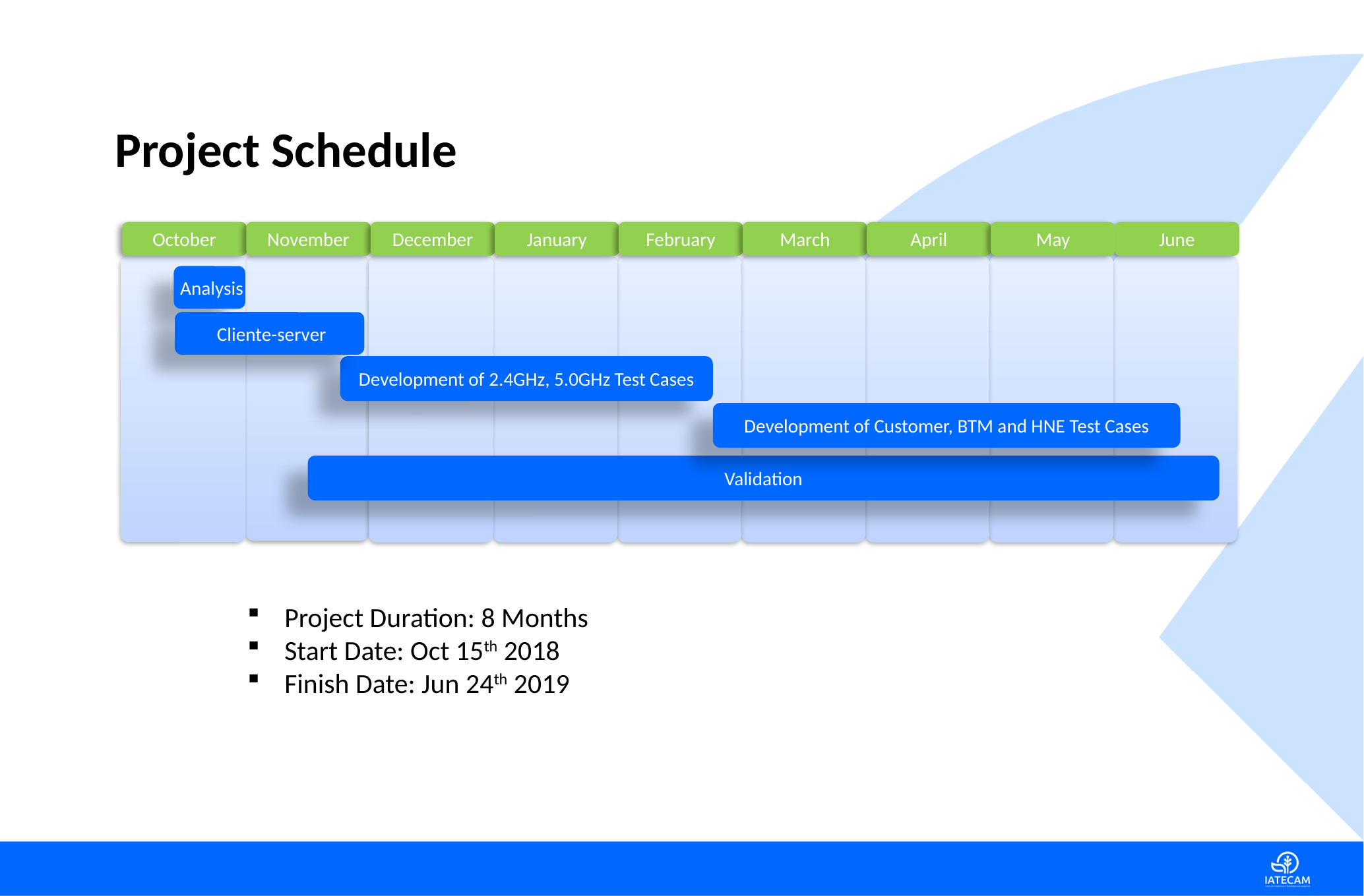

Project Schedule
October
November
December
January
February
March
April
May
June

 Analysis
 Cliente-server
Development of 2.4GHz, 5.0GHz Test Cases
Development of Customer, BTM and HNE Test Cases
Validation
Project Duration: 8 Months
Start Date: Oct 15th 2018
Finish Date: Jun 24th 2019